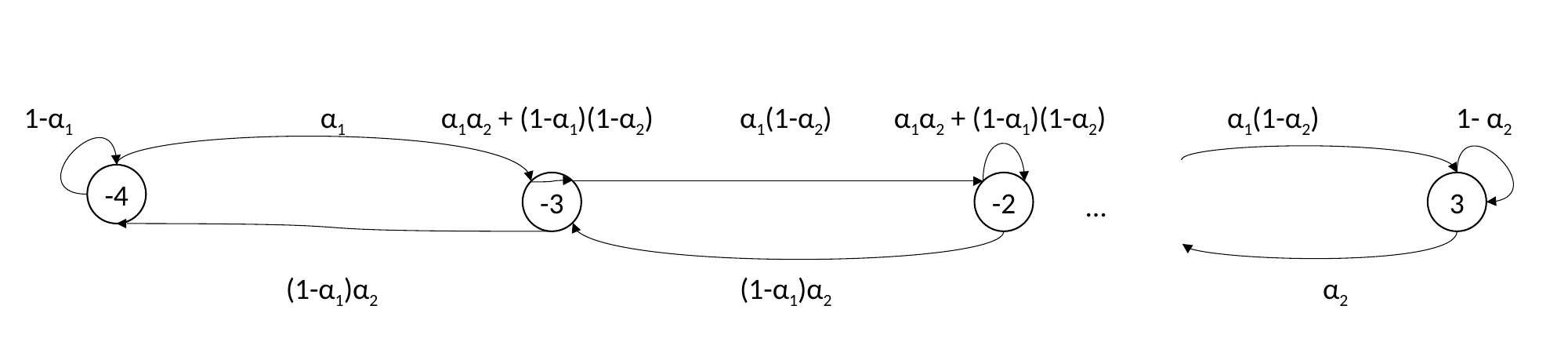

1-α1
α1
α1α2 + (1-α1)(1-α2)
α1(1-α2)
α1α2 + (1-α1)(1-α2)
α1(1-α2)
1- α2
-4
3
-3
-2
…
(1-α1)α2
(1-α1)α2
α2